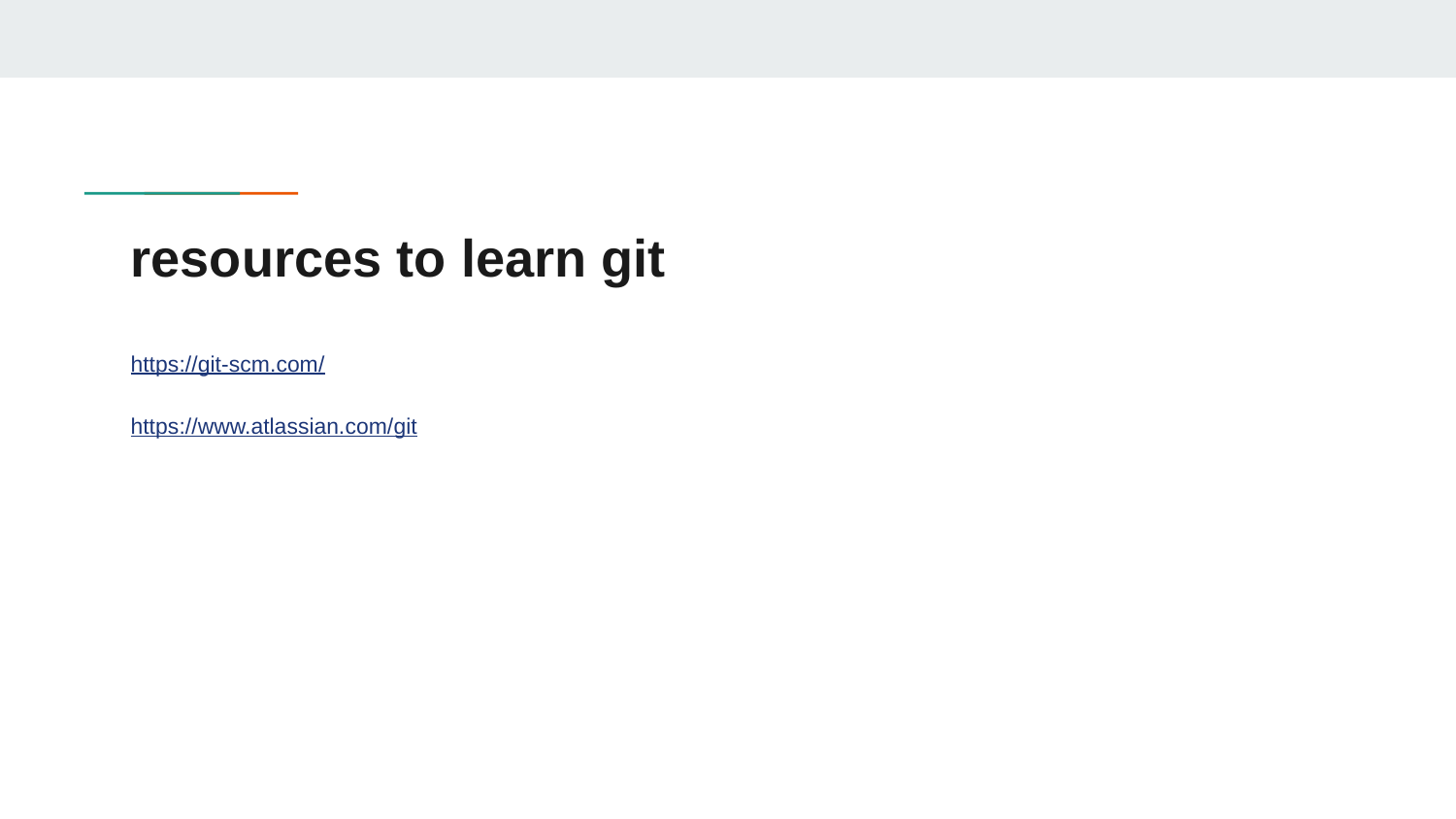

# resources to learn git
https://git-scm.com/
https://www.atlassian.com/git